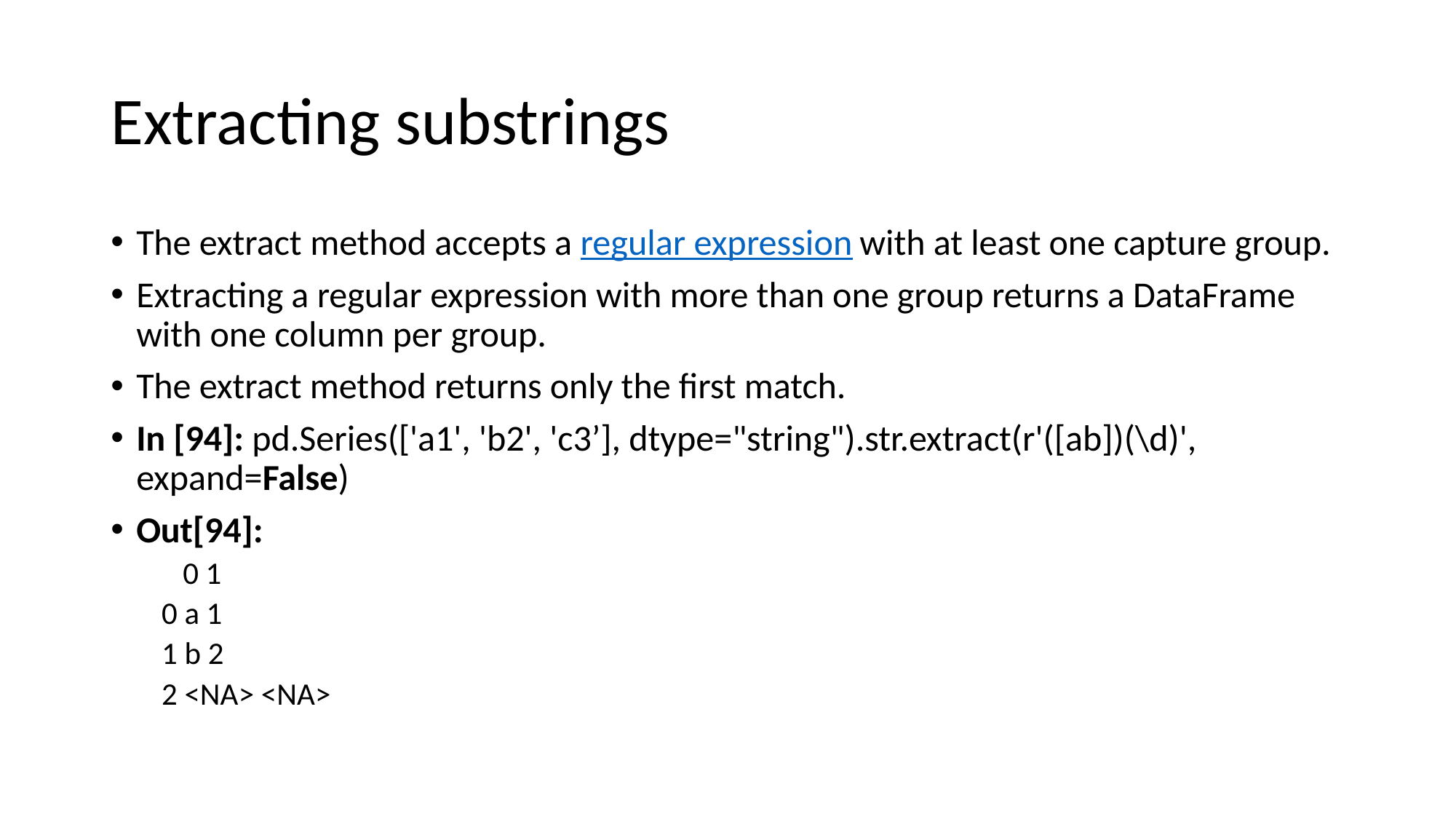

# Extracting substrings
The extract method accepts a regular expression with at least one capture group.
Extracting a regular expression with more than one group returns a DataFrame with one column per group.
The extract method returns only the first match.
In [94]: pd.Series(['a1', 'b2', 'c3’], dtype="string").str.extract(r'([ab])(\d)', expand=False)
Out[94]:
   0 1
0 a 1
1 b 2
2 <NA> <NA>